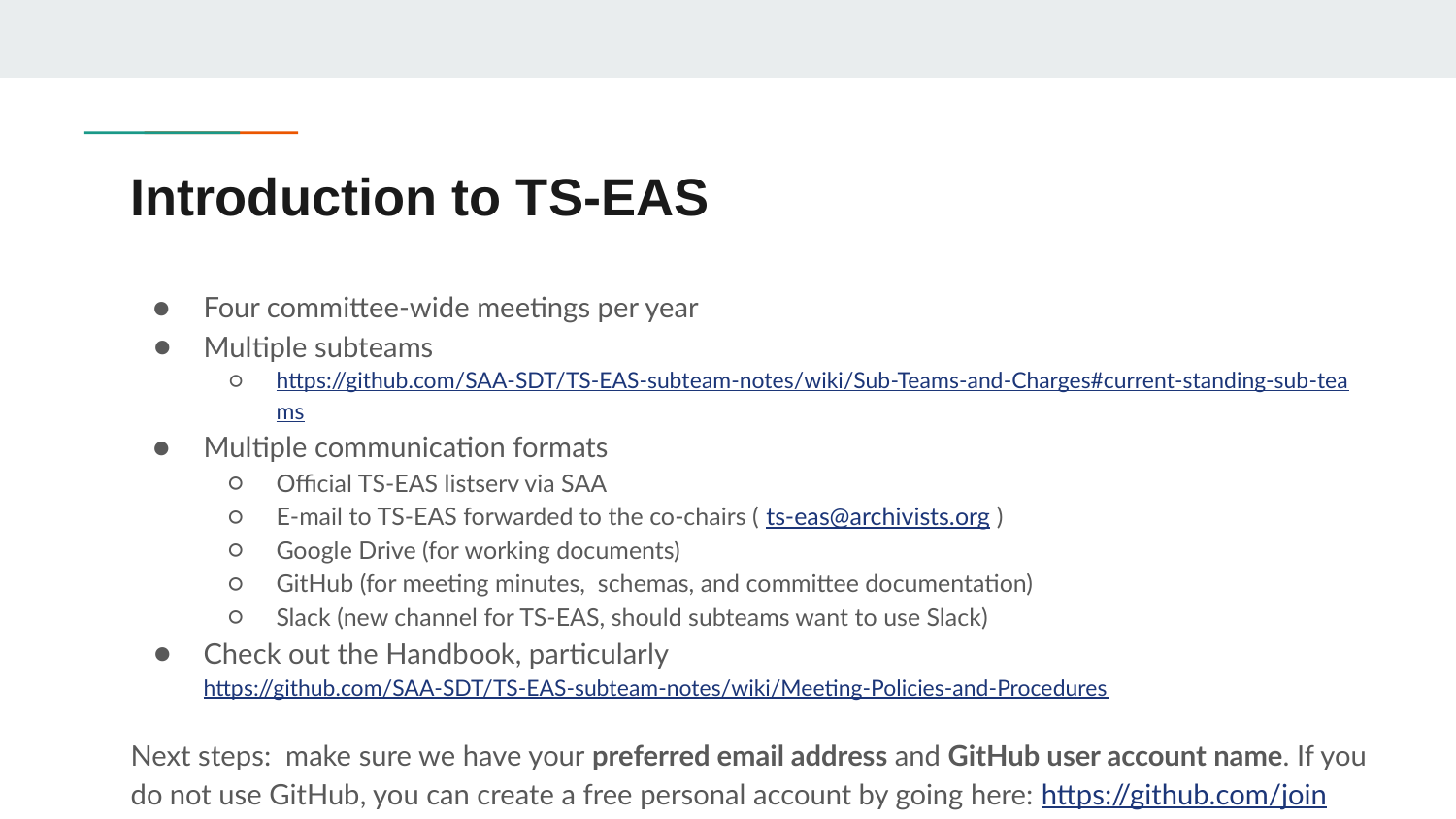

# Introduction to TS-EAS
Four committee-wide meetings per year
Multiple subteams
https://github.com/SAA-SDT/TS-EAS-subteam-notes/wiki/Sub-Teams-and-Charges#current-standing-sub-teams
Multiple communication formats
Official TS-EAS listserv via SAA
E-mail to TS-EAS forwarded to the co-chairs ( ts-eas@archivists.org )
Google Drive (for working documents)
GitHub (for meeting minutes,  schemas, and committee documentation)
Slack (new channel for TS-EAS, should subteams want to use Slack)
Check out the Handbook, particularly https://github.com/SAA-SDT/TS-EAS-subteam-notes/wiki/Meeting-Policies-and-Procedures
Next steps:  make sure we have your preferred email address and GitHub user account name. If you do not use GitHub, you can create a free personal account by going here: https://github.com/join